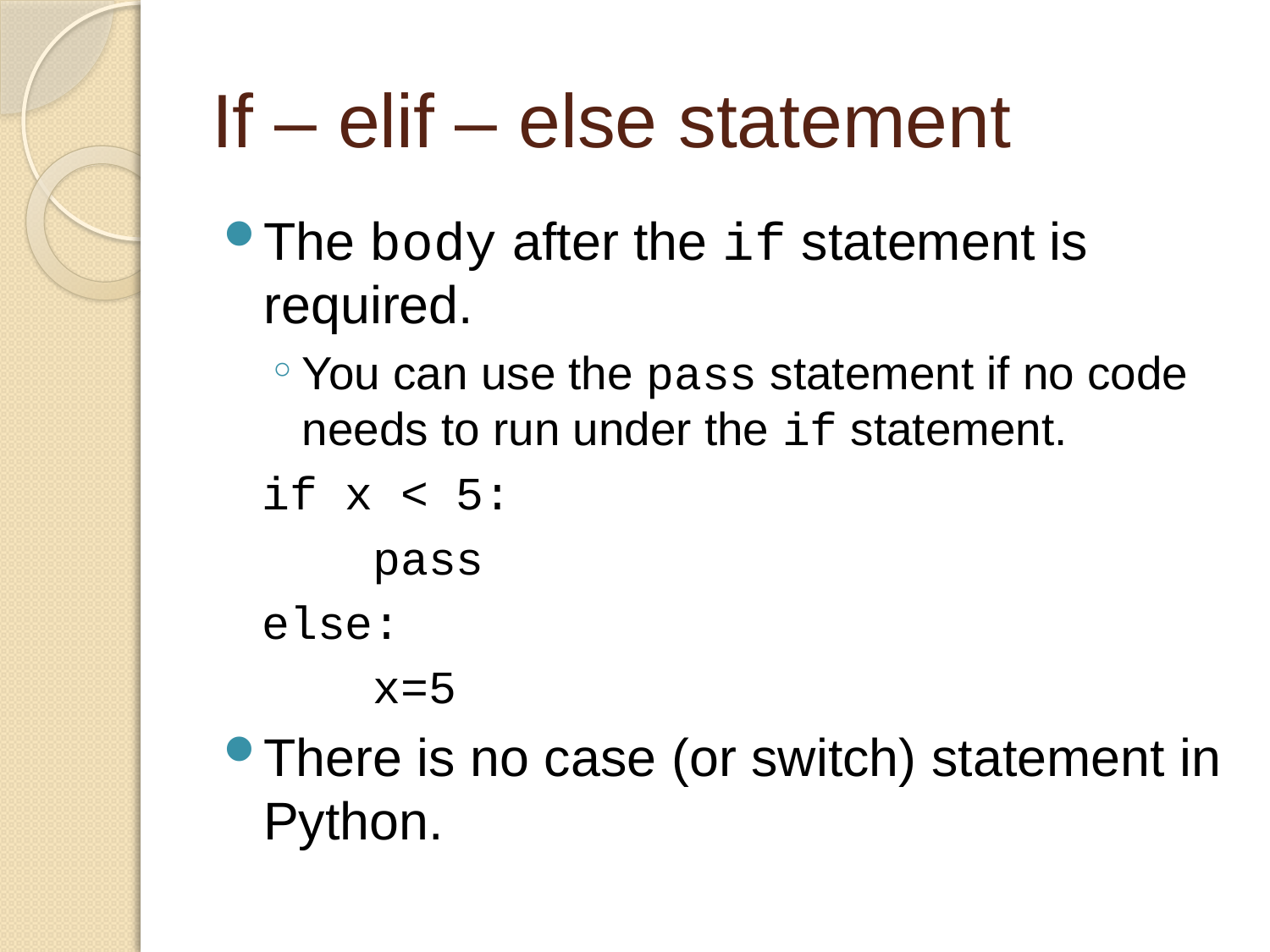

# If – elif – else statement
The body after the if statement is required.
You can use the pass statement if no code needs to run under the if statement.
if x < 5:
    pass
else:
    x=5
There is no case (or switch) statement in Python.